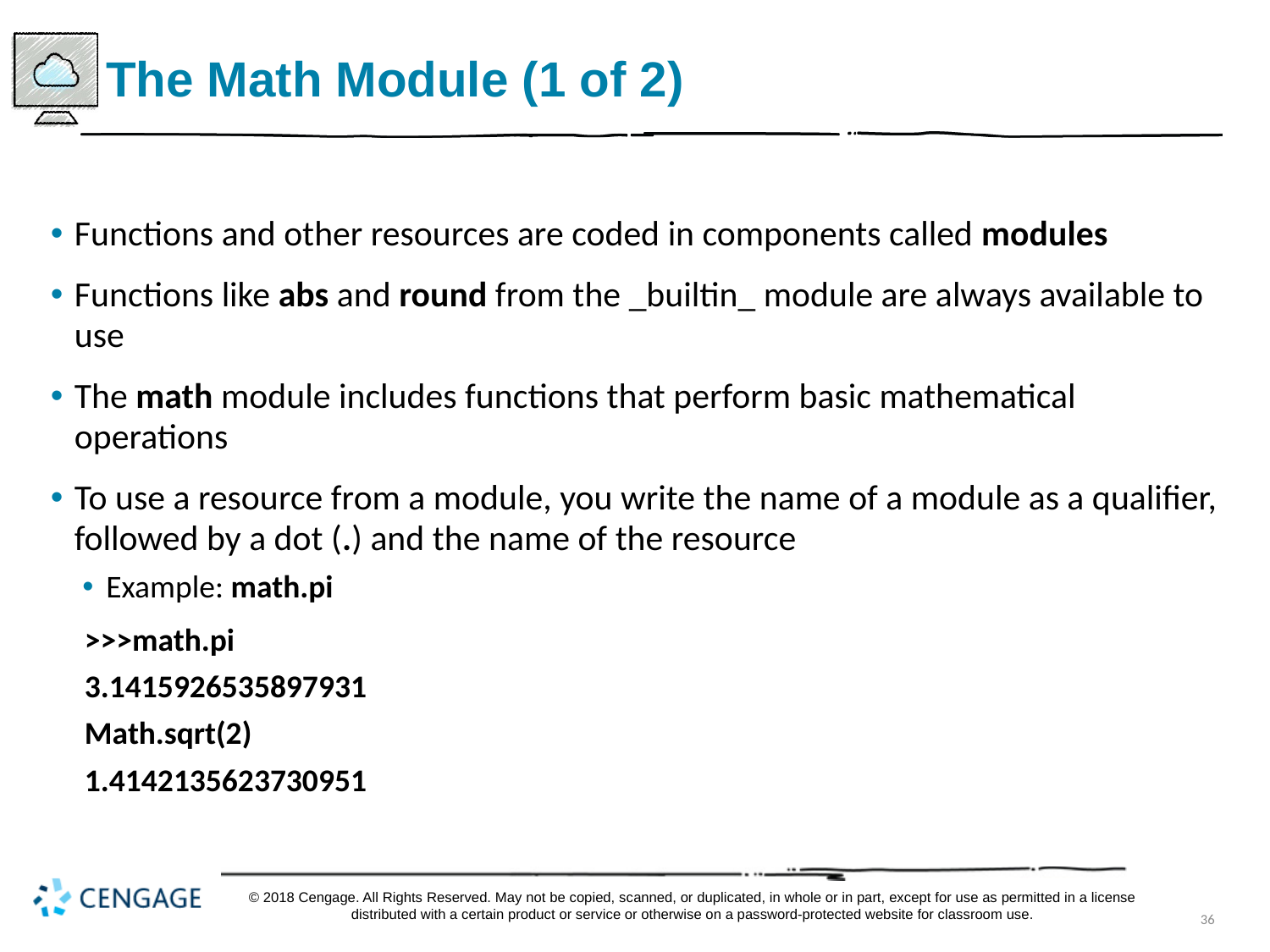

# The Math Module (1 of 2)
Functions and other resources are coded in components called modules
Functions like abs and round from the _builtin_ module are always available to use
The math module includes functions that perform basic mathematical operations
To use a resource from a module, you write the name of a module as a qualifier, followed by a dot (.) and the name of the resource
Example: math.pi
>>>math.pi
3.1415926535897931
Math.sqrt(2)
1.4142135623730951
© 2018 Cengage. All Rights Reserved. May not be copied, scanned, or duplicated, in whole or in part, except for use as permitted in a license distributed with a certain product or service or otherwise on a password-protected website for classroom use.